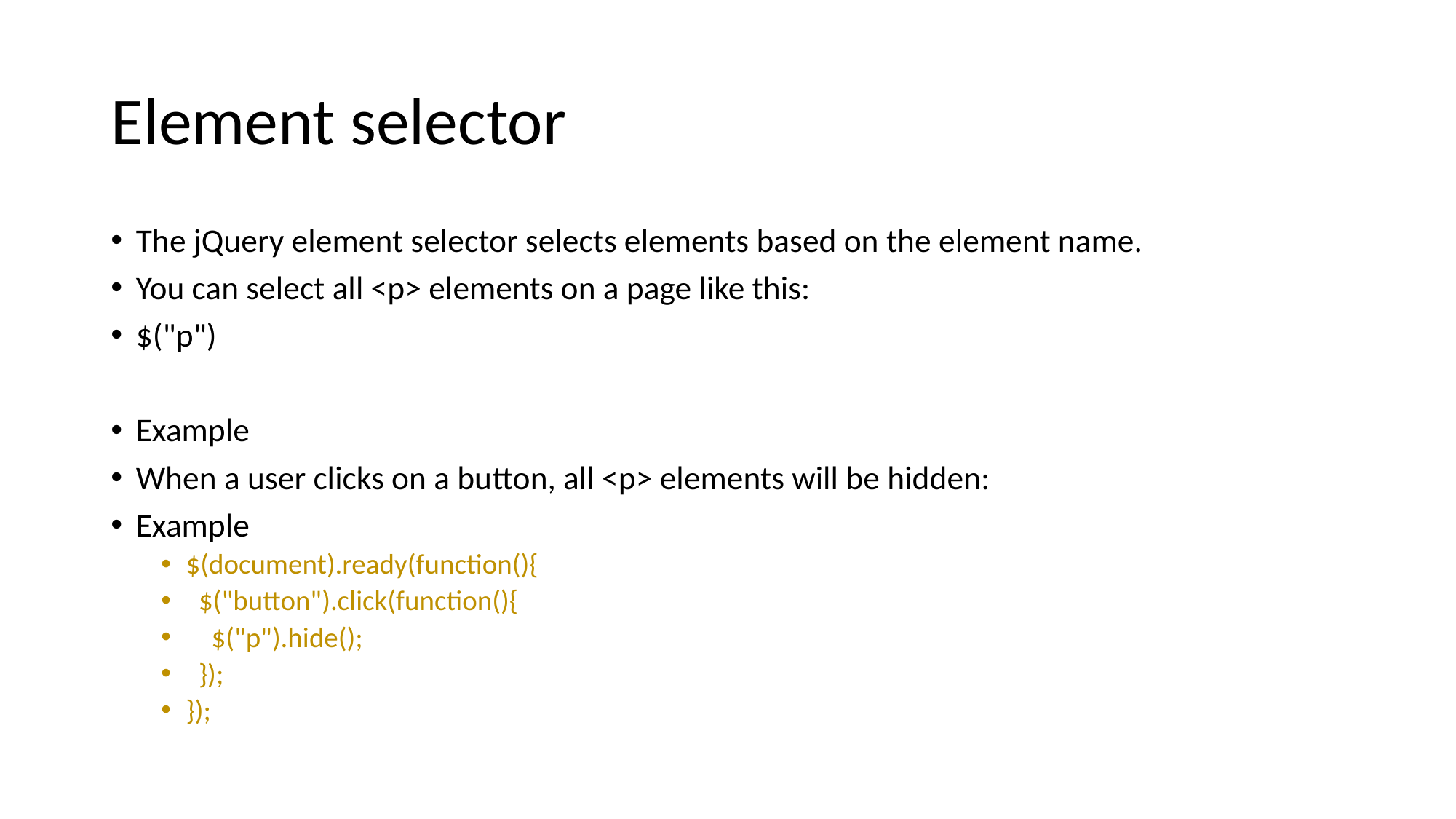

# Element selector
The jQuery element selector selects elements based on the element name.
You can select all <p> elements on a page like this:
$("p")

Example
When a user clicks on a button, all <p> elements will be hidden:
Example
$(document).ready(function(){
  $("button").click(function(){
    $("p").hide();
  });
});